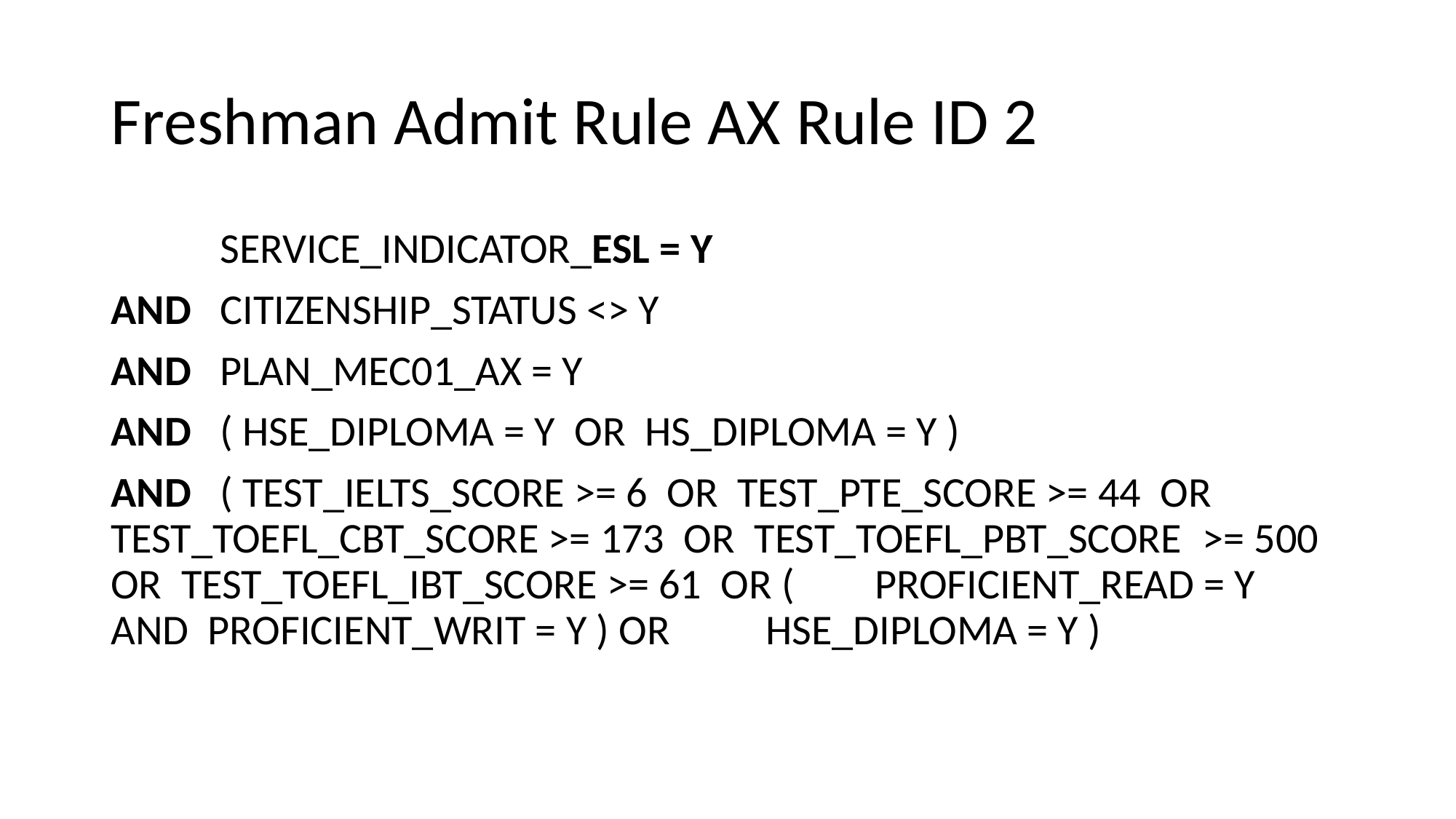

# Freshman Admit Rule AX Rule ID 2
	SERVICE_INDICATOR_ESL = Y
AND   CITIZENSHIP_STATUS <> Y
AND   PLAN_MEC01_AX = Y
AND   ( HSE_DIPLOMA = Y  OR  HS_DIPLOMA = Y )
AND   ( TEST_IELTS_SCORE >= 6  OR  TEST_PTE_SCORE >= 44  OR  	TEST_TOEFL_CBT_SCORE >= 173  OR  TEST_TOEFL_PBT_SCORE 	>= 500  OR  TEST_TOEFL_IBT_SCORE >= 61  OR ( 	PROFICIENT_READ = Y  AND  PROFICIENT_WRIT = Y ) OR  	HSE_DIPLOMA = Y )